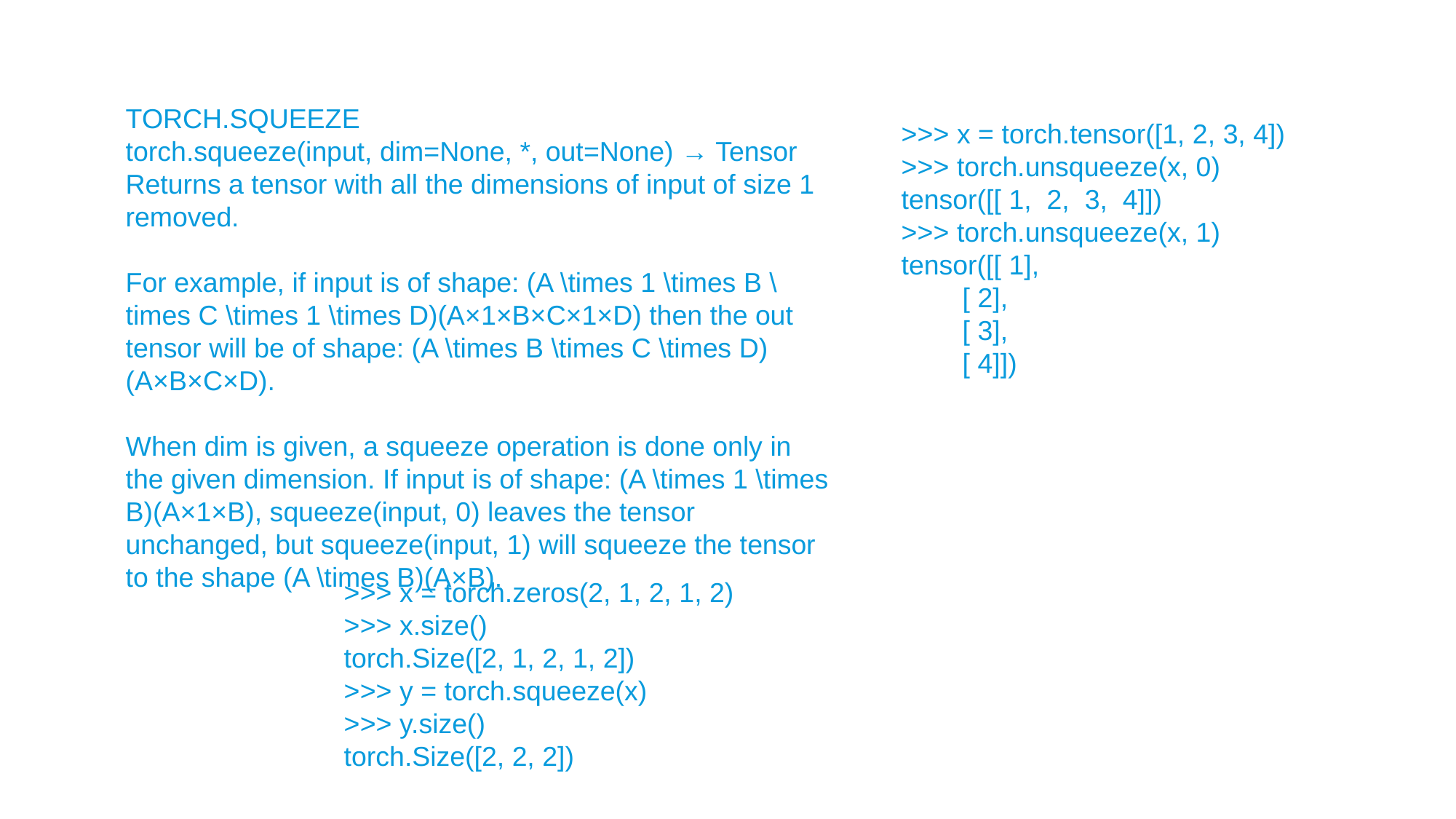

TORCH.SQUEEZE
torch.squeeze(input, dim=None, *, out=None) → Tensor
Returns a tensor with all the dimensions of input of size 1 removed.

For example, if input is of shape: (A \times 1 \times B \times C \times 1 \times D)(A×1×B×C×1×D) then the out tensor will be of shape: (A \times B \times C \times D)(A×B×C×D).

When dim is given, a squeeze operation is done only in the given dimension. If input is of shape: (A \times 1 \times B)(A×1×B), squeeze(input, 0) leaves the tensor unchanged, but squeeze(input, 1) will squeeze the tensor to the shape (A \times B)(A×B).
>>> x = torch.tensor([1, 2, 3, 4])
>>> torch.unsqueeze(x, 0)
tensor([[ 1,  2,  3,  4]])
>>> torch.unsqueeze(x, 1)
tensor([[ 1],
        [ 2],
        [ 3],
        [ 4]])
>>> x = torch.zeros(2, 1, 2, 1, 2)
>>> x.size()
torch.Size([2, 1, 2, 1, 2])
>>> y = torch.squeeze(x)
>>> y.size()
torch.Size([2, 2, 2])